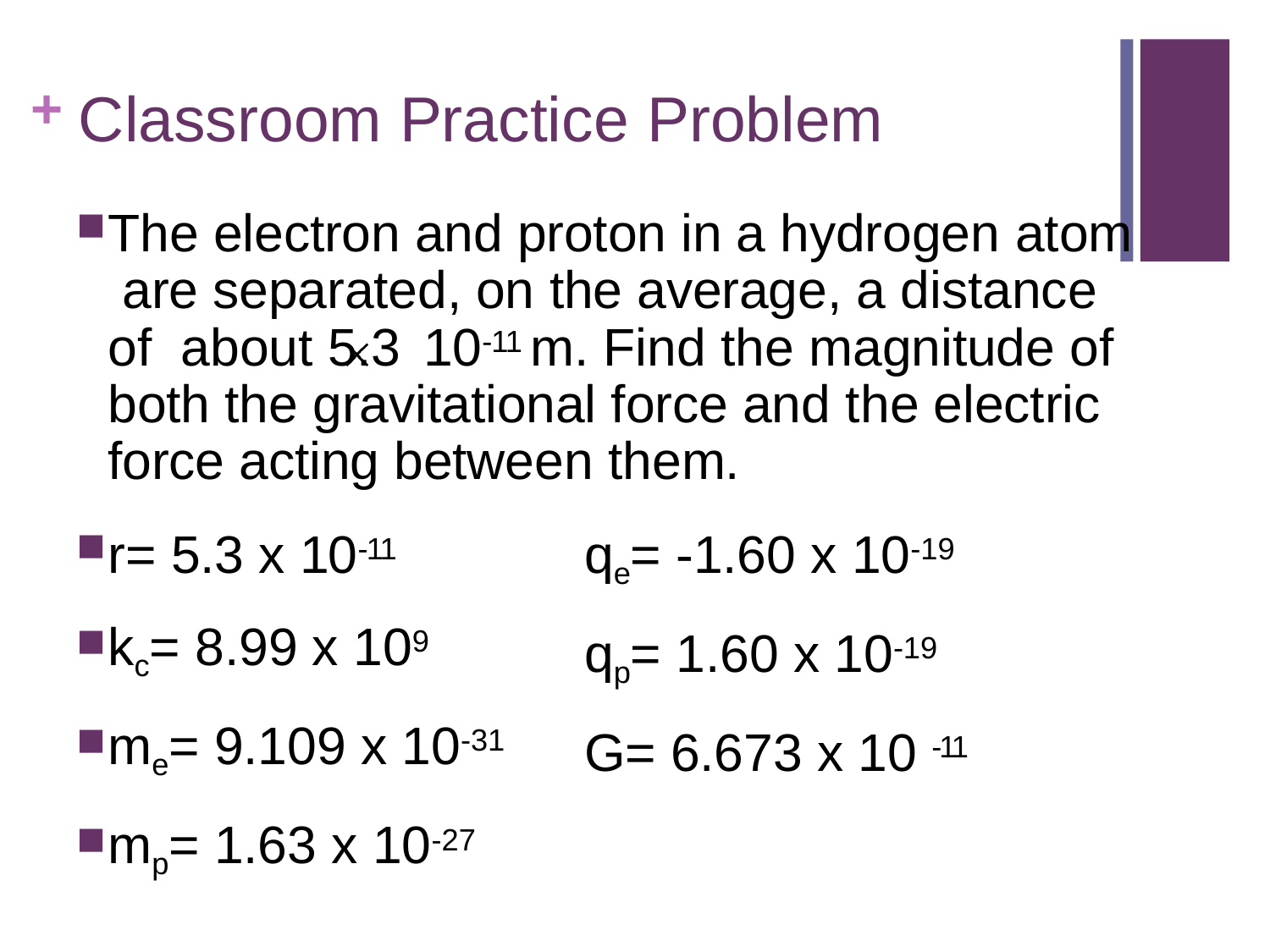

# + Classroom Practice Problem
The electron and proton in a hydrogen atom  are separated, on the average, a distance of  about 5.3	10-11 m. Find the magnitude of  both the gravitational force and the electric  force acting between them.

r= 5.3 x 10-11
kc= 8.99 x 109
me= 9.109 x 10-31
mp= 1.63 x 10-27
qe= -1.60 x 10-19
qp= 1.60 x 10-19
G= 6.673 x 10 -11